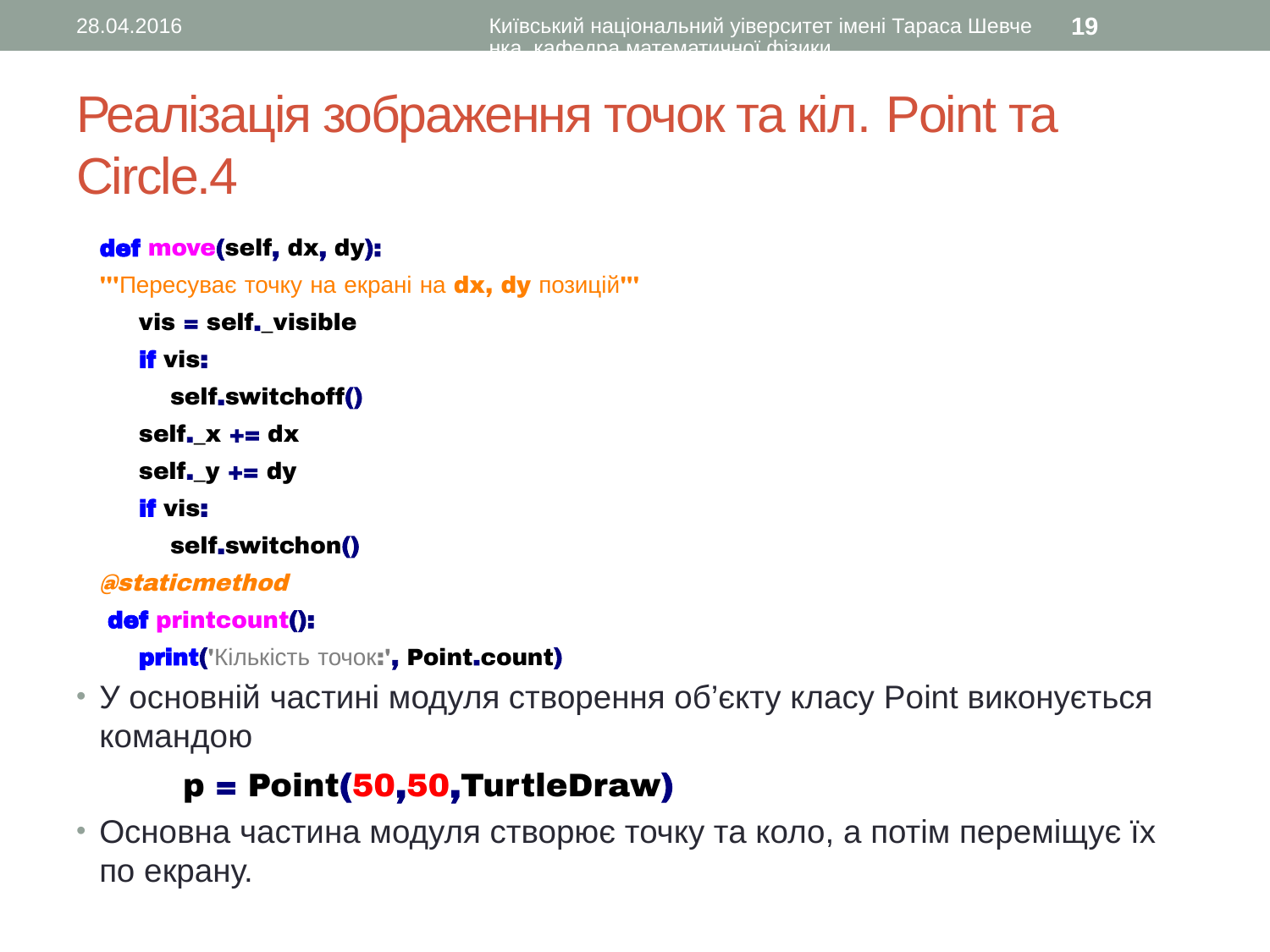

28.04.2016
Київський національний уіверситет імені Тараса Шевченка, кафедра математичної фізики
19
# Реалізація зображення точок та кіл. Point та Circle.4
   def move(self, dx, dy):
   '''Пересуває точку на екрані на dx, dy позицій'''
        vis = self._visible
        if vis:
            self.switchoff()
        self._x += dx
        self._y += dy
        if vis:
            self.switchon()
   @staticmethod
    def printcount():
        print('Кількість точок:', Point.count)
У основній частині модуля створення об’єкту класу Point виконується командою
 	p = Point(50,50,TurtleDraw)
Основна частина модуля створює точку та коло, а потім переміщує їх по екрану.